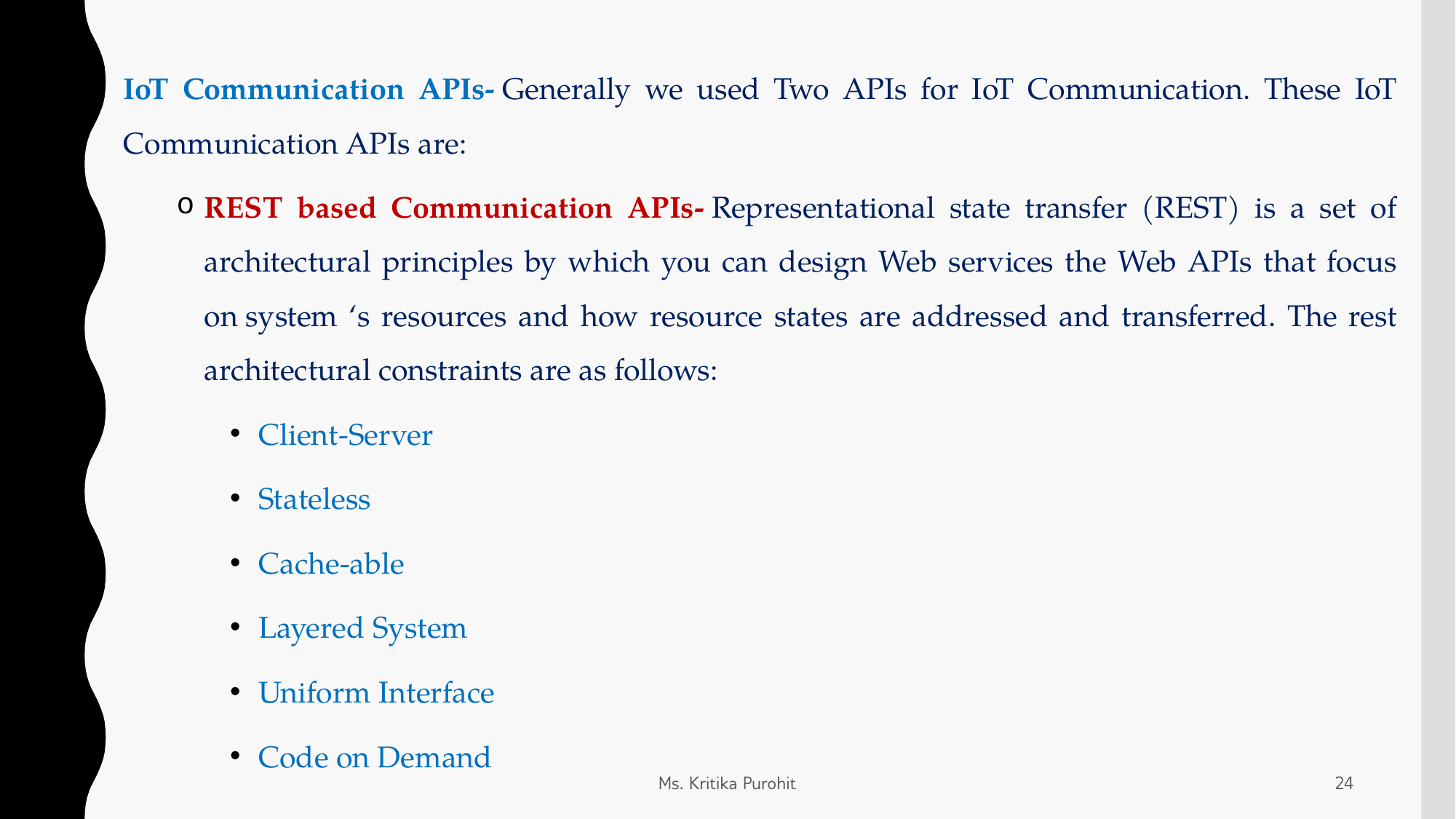

IoT Communication APIs- Generally we used Two APIs for IoT Communication. These IoT Communication APIs are:
REST based Communication APIs- Representational state transfer (REST) is a set of architectural principles by which you can design Web services the Web APIs that focus on system ‘s resources and how resource states are addressed and transferred. The rest architectural constraints are as follows:
Client-Server
Stateless
Cache-able
Layered System
Uniform Interface
Code on Demand

Ms. Kritika Purohit
24